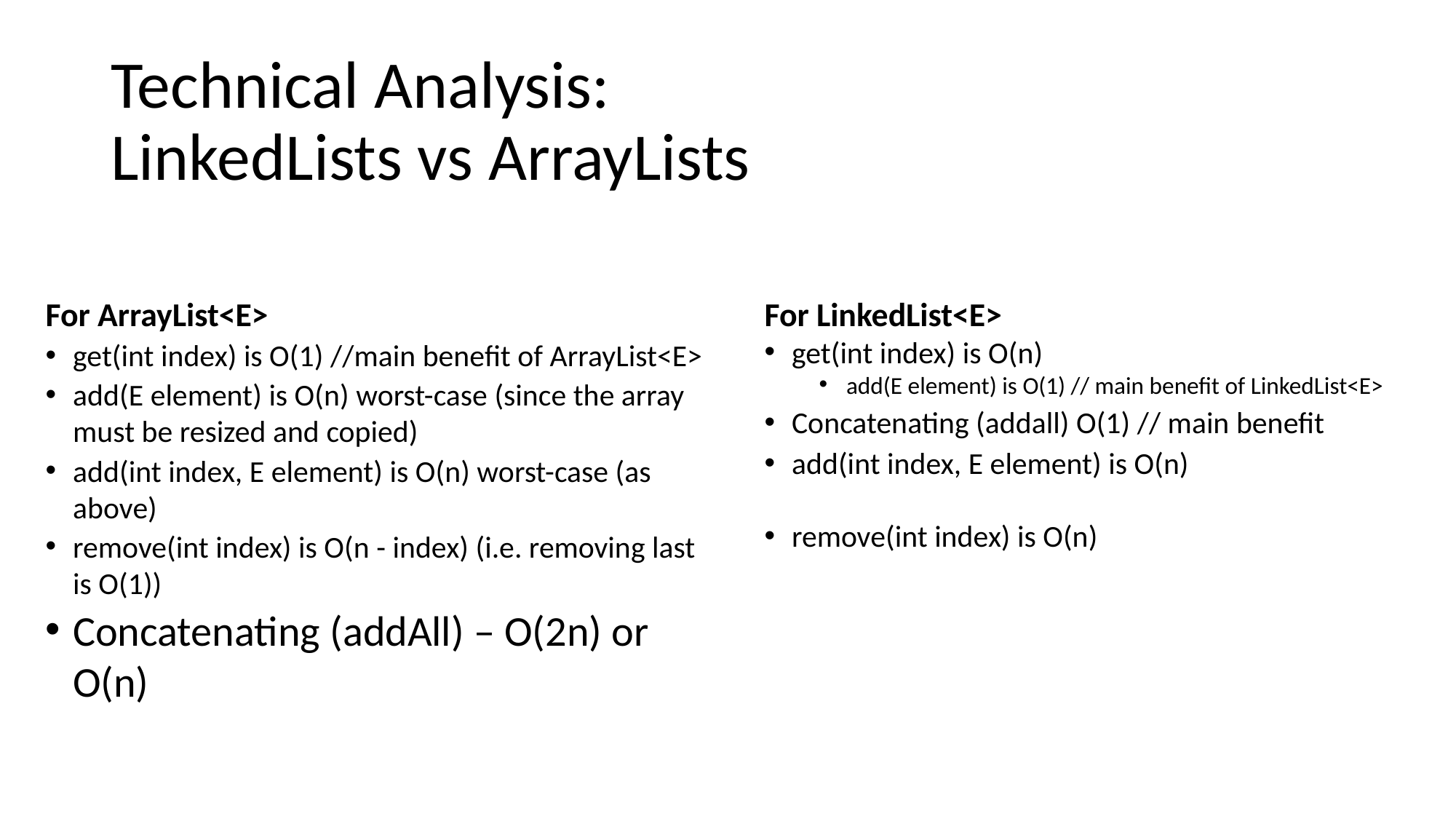

# Technical Analysis: LinkedLists vs ArrayLists
For ArrayList<E>
get(int index) is O(1) //main benefit of ArrayList<E>
add(E element) is O(n) worst-case (since the array must be resized and copied)
add(int index, E element) is O(n) worst-case (as above)
remove(int index) is O(n - index) (i.e. removing last is O(1))
Concatenating (addAll) – O(2n) or O(n)

For LinkedList<E>
get(int index) is O(n)
add(E element) is O(1) // main benefit of LinkedList<E>
Concatenating (addall) O(1) // main benefit
add(int index, E element) is O(n)

remove(int index) is O(n)